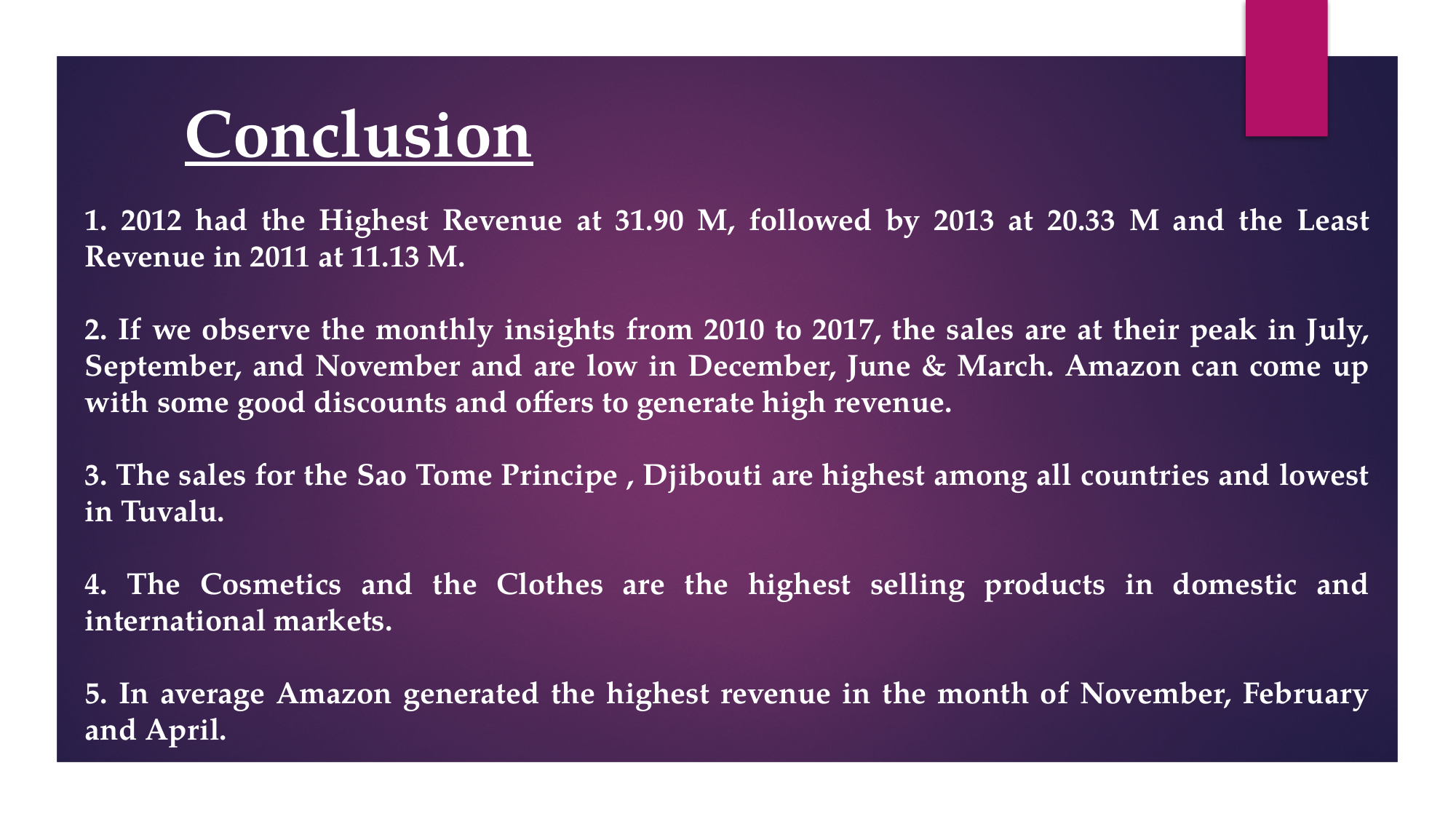

Conclusion
1. 2012 had the Highest Revenue at 31.90 M, followed by 2013 at 20.33 M and the Least Revenue in 2011 at 11.13 M.

2. If we observe the monthly insights from 2010 to 2017, the sales are at their peak in July, September, and November and are low in December, June & March. Amazon can come up with some good discounts and offers to generate high revenue.

3. The sales for the Sao Tome Principe , Djibouti are highest among all countries and lowest in Tuvalu.

4. The Cosmetics and the Clothes are the highest selling products in domestic and international markets.

5. In average Amazon generated the highest revenue in the month of November, February and April.